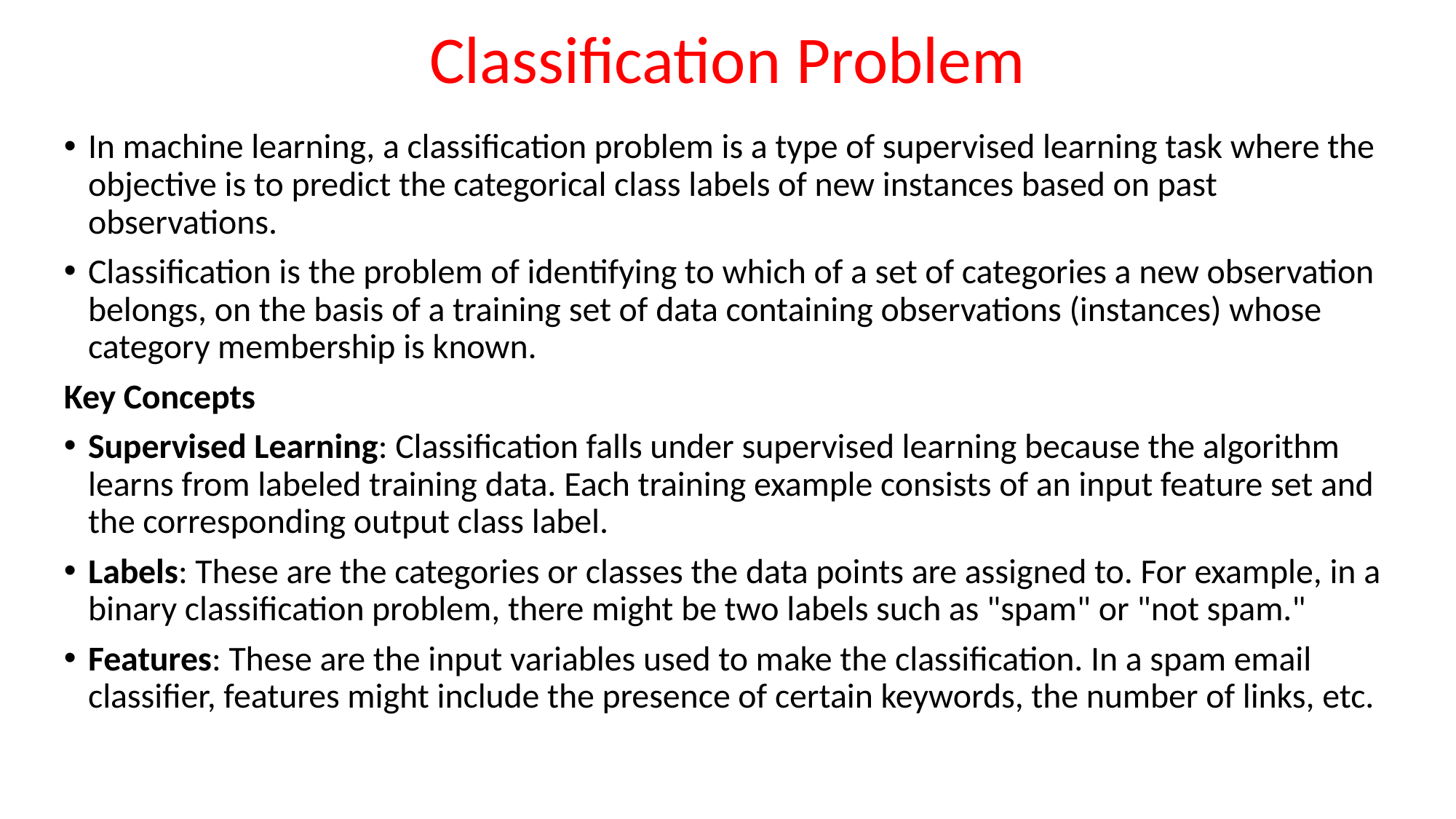

# Classification Problem
In machine learning, a classification problem is a type of supervised learning task where the objective is to predict the categorical class labels of new instances based on past observations.
Classification is the problem of identifying to which of a set of categories a new observation belongs, on the basis of a training set of data containing observations (instances) whose category membership is known.
Key Concepts
Supervised Learning: Classification falls under supervised learning because the algorithm learns from labeled training data. Each training example consists of an input feature set and the corresponding output class label.
Labels: These are the categories or classes the data points are assigned to. For example, in a binary classification problem, there might be two labels such as "spam" or "not spam."
Features: These are the input variables used to make the classification. In a spam email classifier, features might include the presence of certain keywords, the number of links, etc.